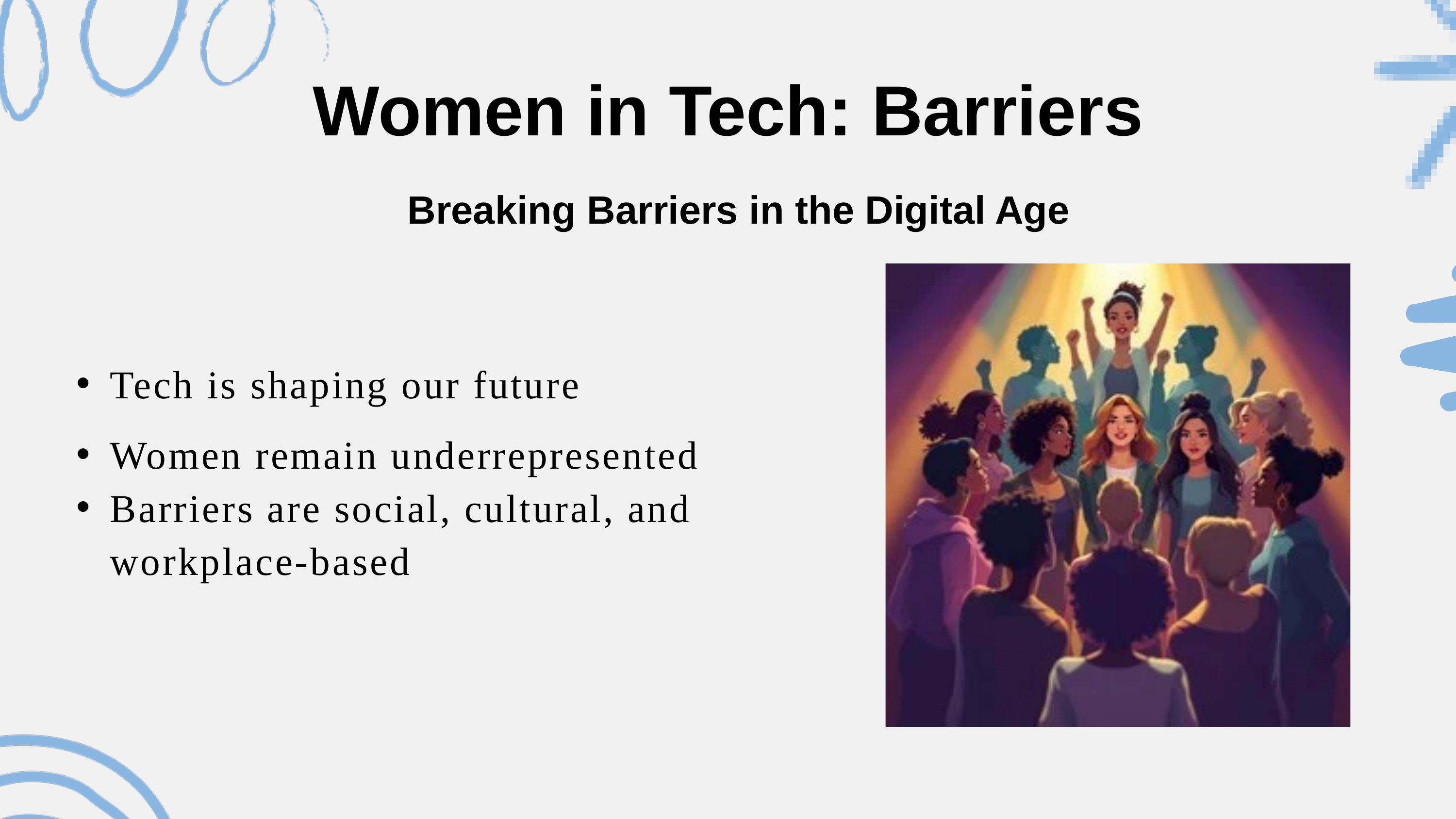

Women in Tech: Barriers
Breaking Barriers in the Digital Age

Tech is shaping our future
Women remain underrepresented
Barriers are social, cultural, and workplace-based